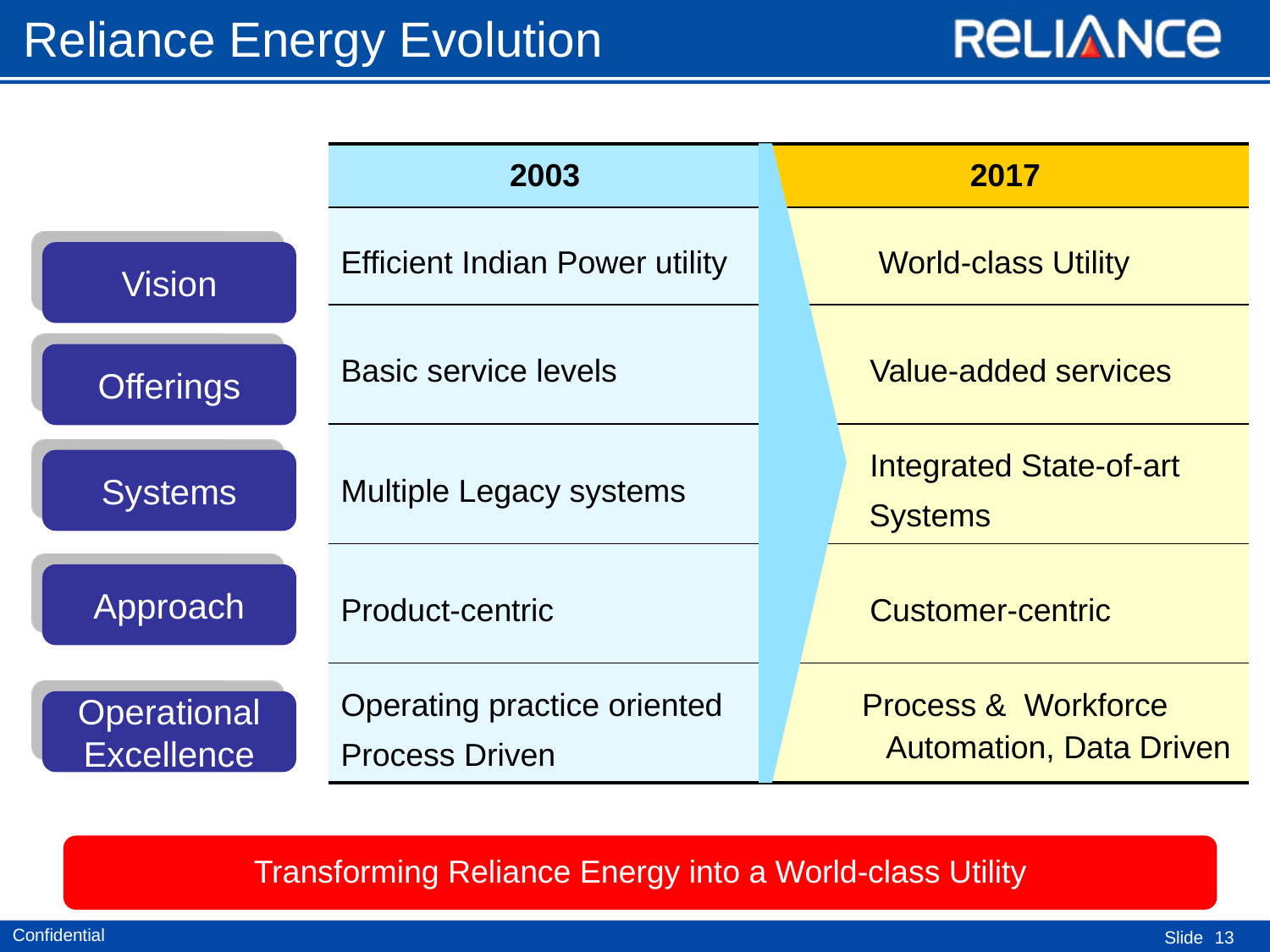

# Reliance Energy Evolution

| 2003 | 2017 |
| --- | --- |
| Efficient Indian Power utility | World-class Utility |
| Basic service levels | Value-added services |
| Multiple Legacy systems | Integrated State-of-art Systems |
| Product-centric | Customer-centric |
| Operating practice oriented Process Driven | Process & Workforce Automation, Data Driven |
Vision
Offerings
Systems
Approach
Operational Excellence
Transforming Reliance Energy into a World-class Utility
13